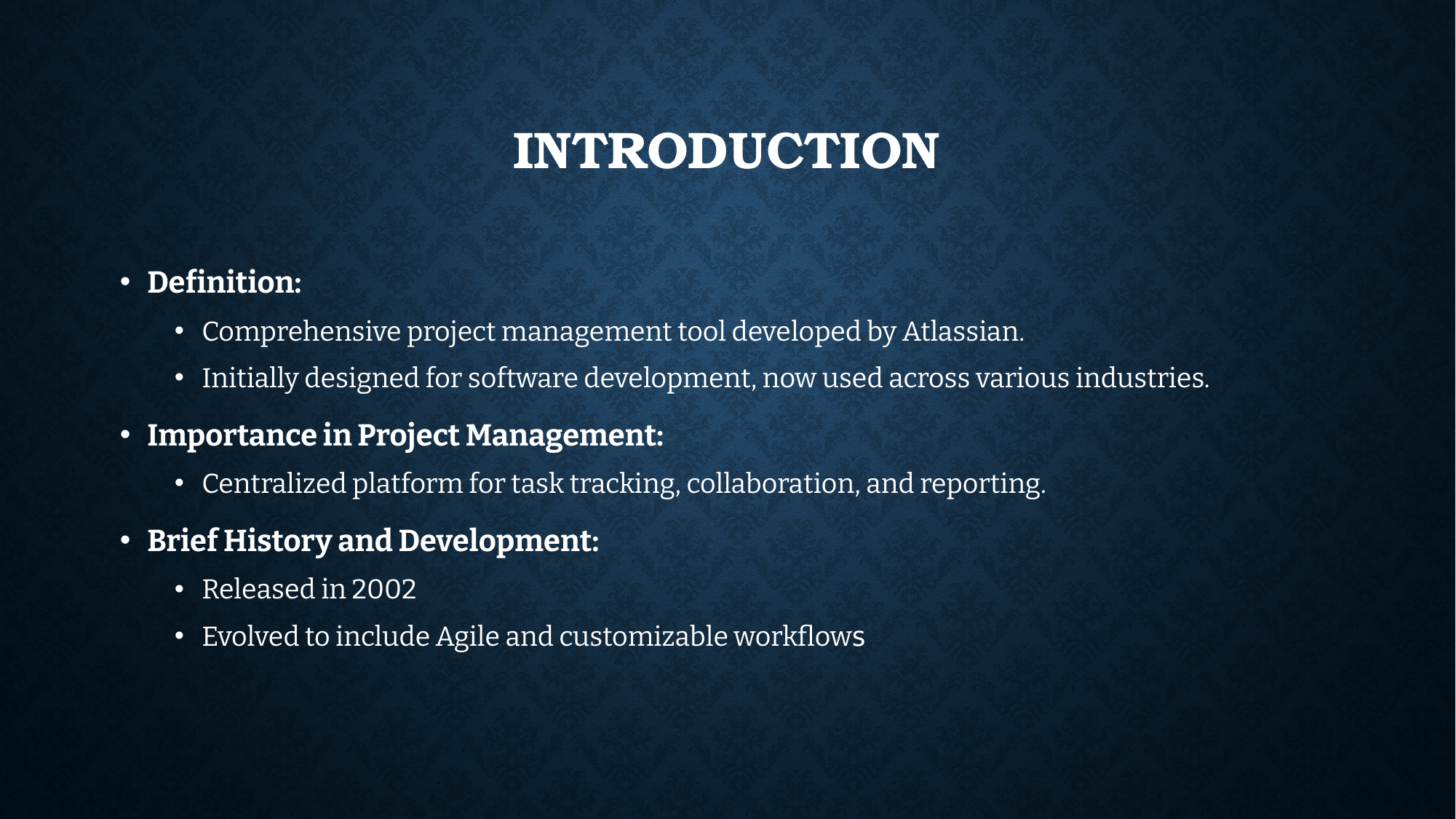

# Introduction
Definition:
Comprehensive project management tool developed by Atlassian.
Initially designed for software development, now used across various industries.
Importance in Project Management:
Centralized platform for task tracking, collaboration, and reporting.
Brief History and Development:
Released in 2002
Evolved to include Agile and customizable workflows